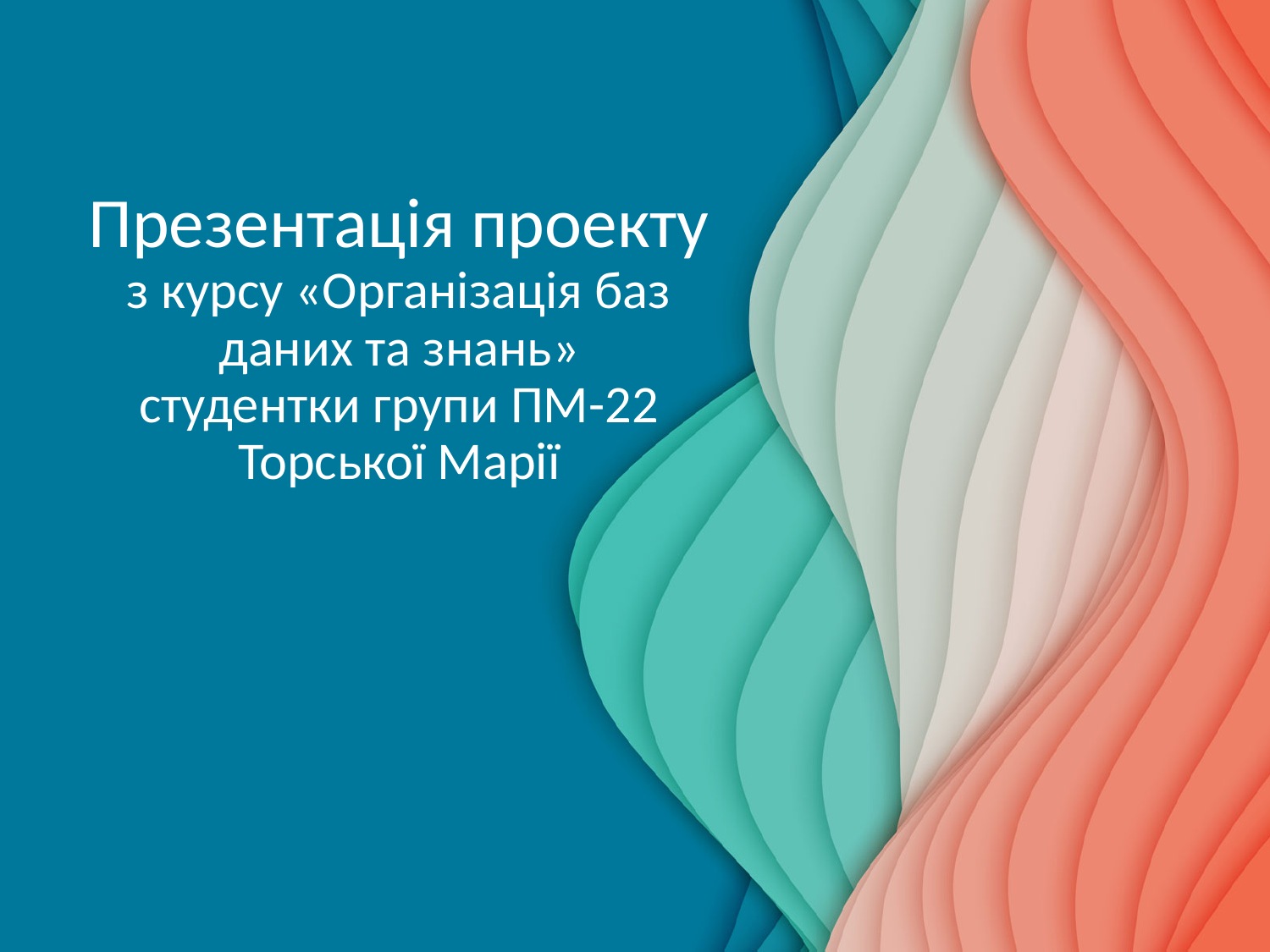

# Презентація проекту з курсу «Організація баз даних та знань» студентки групи ПМ-22 Торської Марії